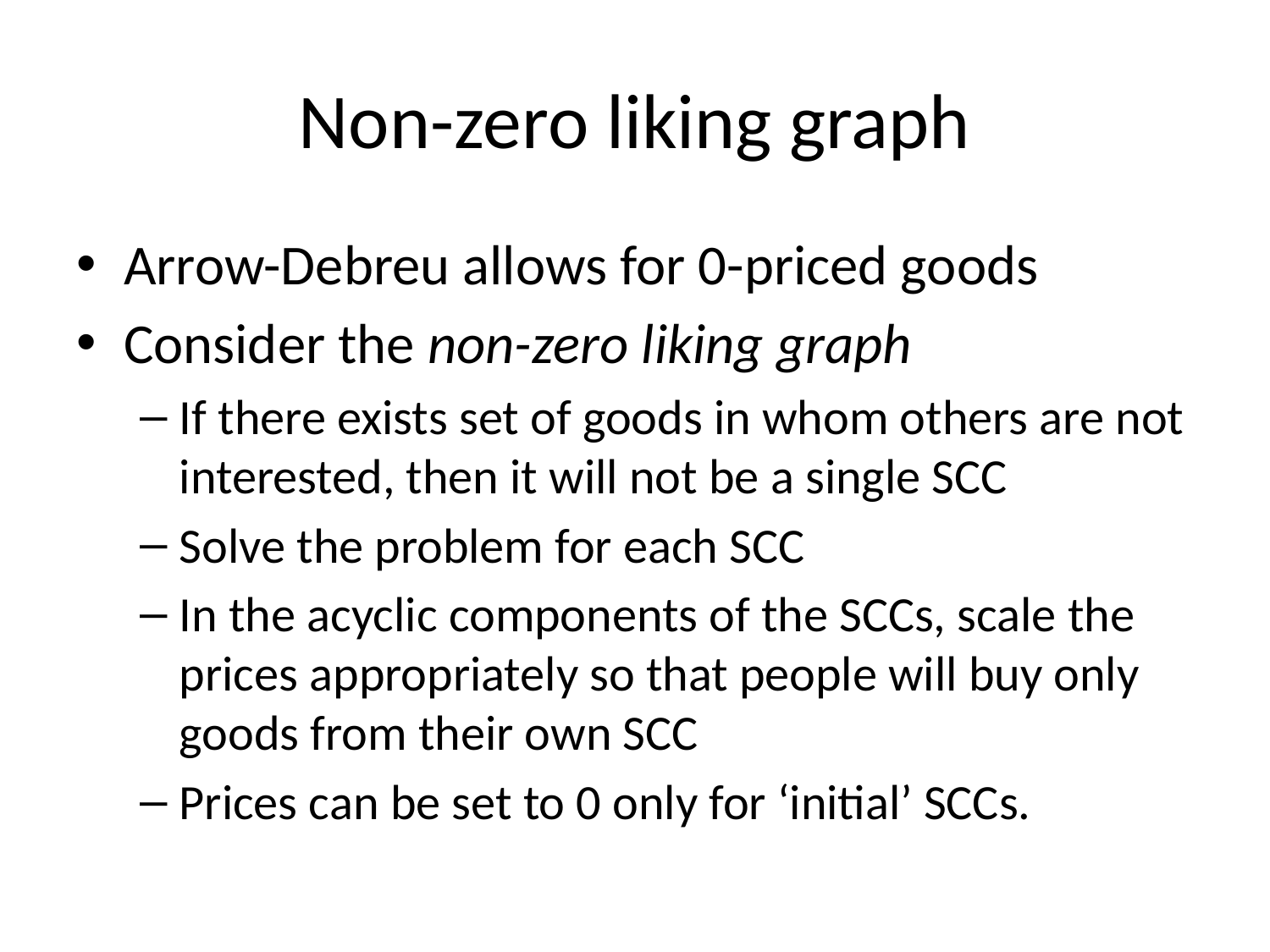

# Non-zero liking graph
Arrow-Debreu allows for 0-priced goods
Consider the non-zero liking graph
If there exists set of goods in whom others are not interested, then it will not be a single SCC
Solve the problem for each SCC
In the acyclic components of the SCCs, scale the prices appropriately so that people will buy only goods from their own SCC
Prices can be set to 0 only for ‘initial’ SCCs.